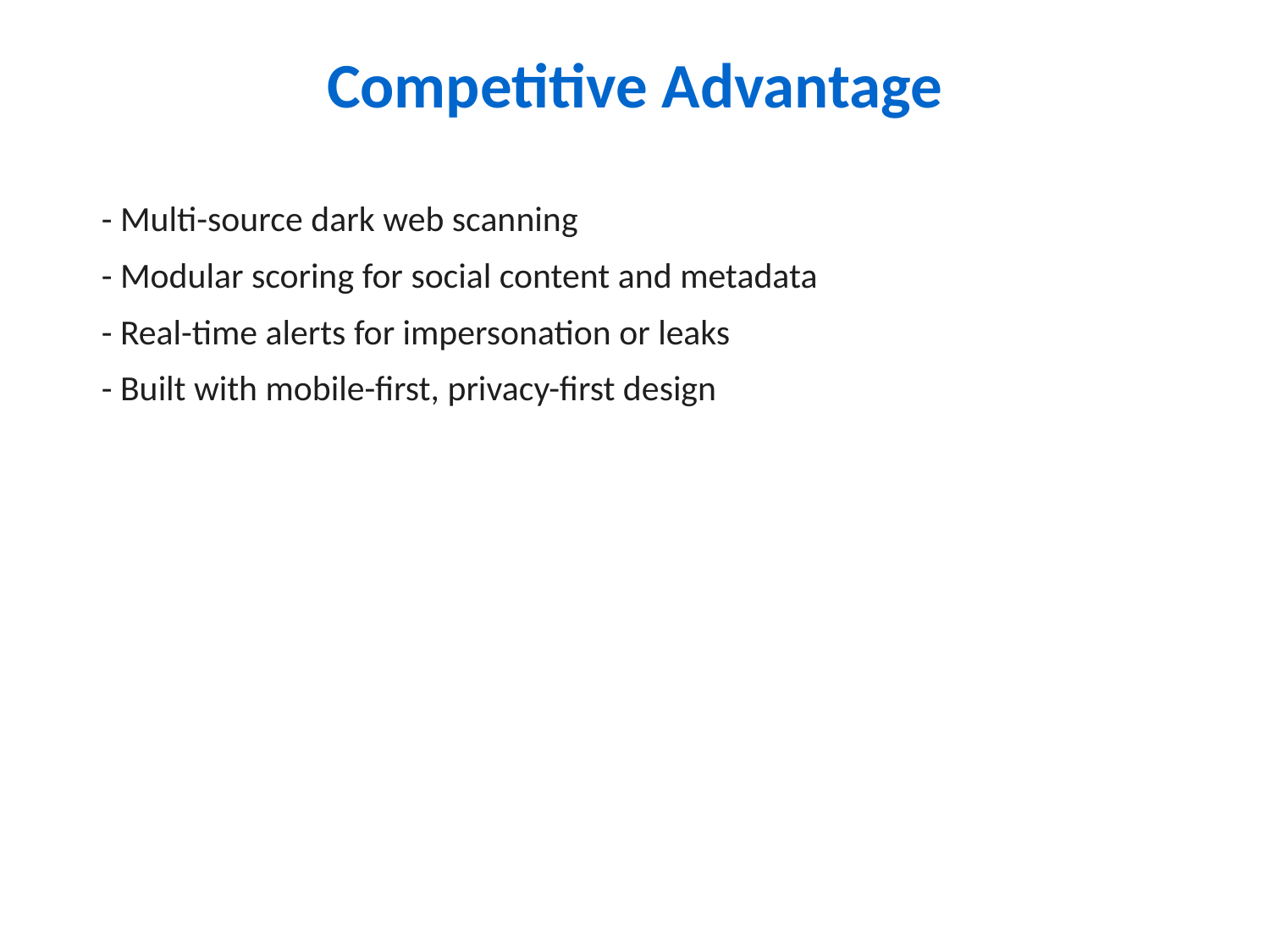

Competitive Advantage

- Multi-source dark web scanning
- Modular scoring for social content and metadata
- Real-time alerts for impersonation or leaks
- Built with mobile-first, privacy-first design